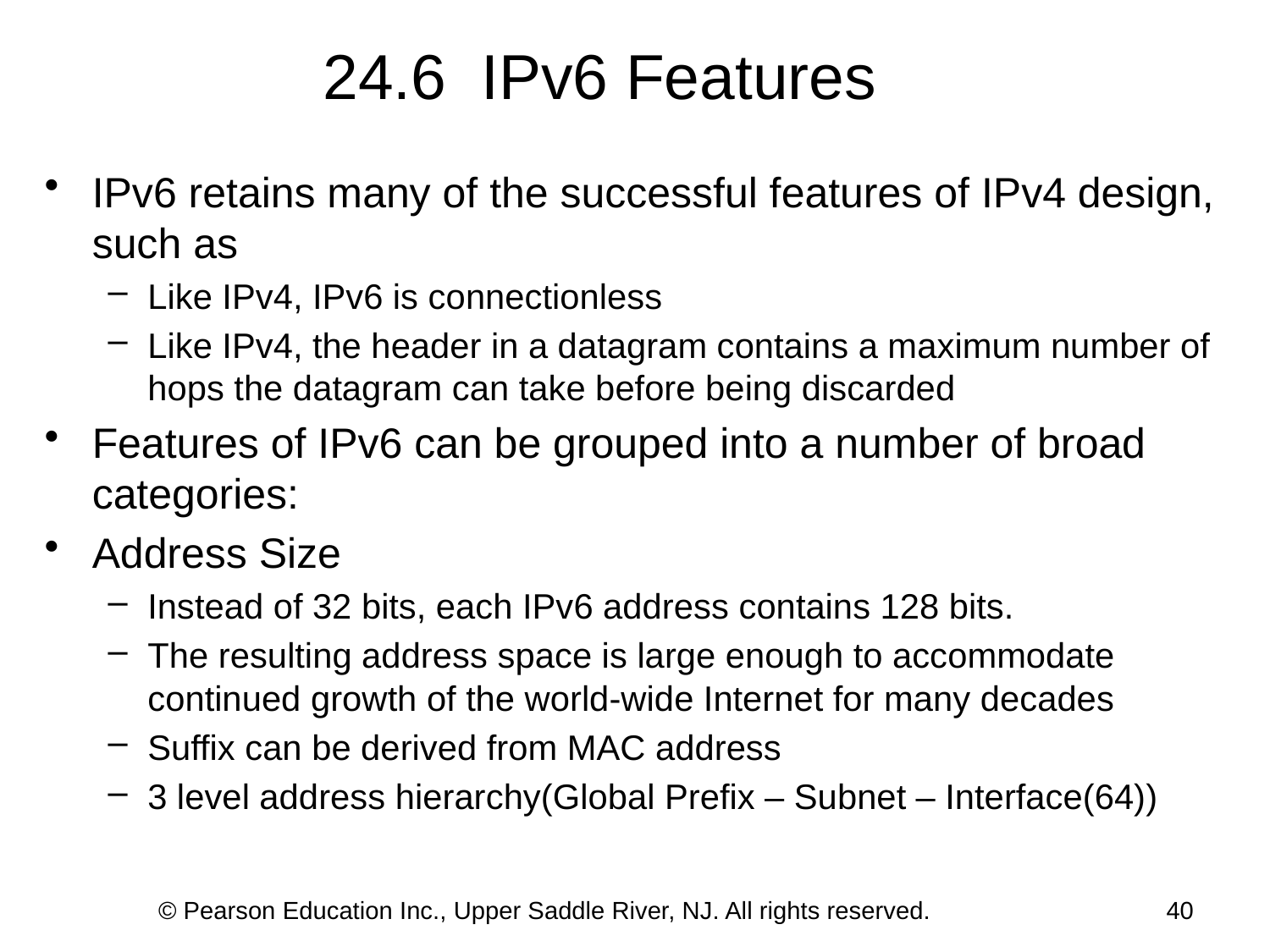

# 24.6  IPv6 Features
IPv6 retains many of the successful features of IPv4 design, such as
Like IPv4, IPv6 is connectionless
Like IPv4, the header in a datagram contains a maximum number of hops the datagram can take before being discarded
Features of IPv6 can be grouped into a number of broad categories:
Address Size
Instead of 32 bits, each IPv6 address contains 128 bits.
The resulting address space is large enough to accommodate continued growth of the world-wide Internet for many decades
Suffix can be derived from MAC address
3 level address hierarchy(Global Prefix – Subnet – Interface(64))
© Pearson Education Inc., Upper Saddle River, NJ. All rights reserved.
40